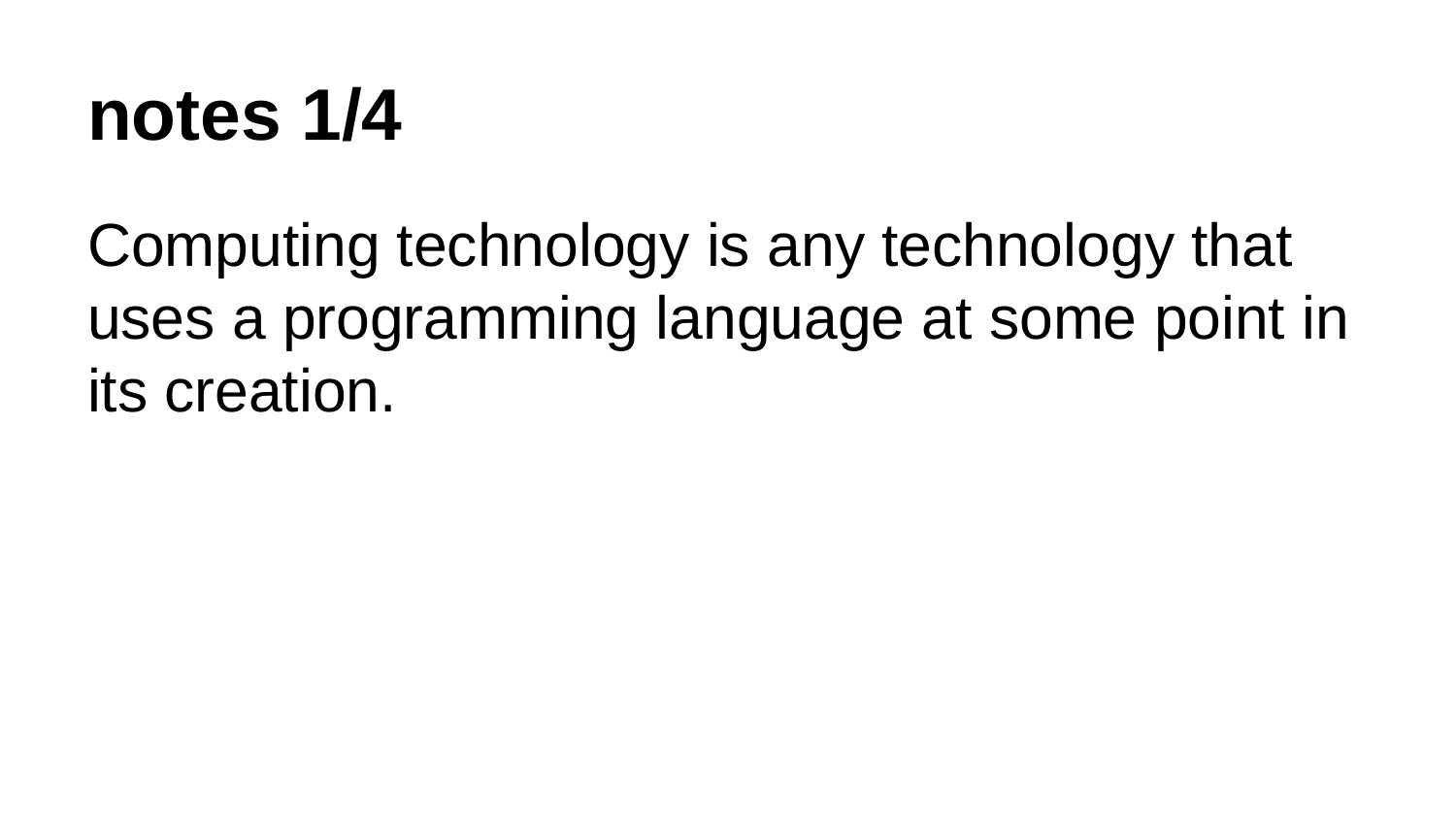

# notes 1/4
Computing technology is any technology that uses a programming language at some point in its creation.